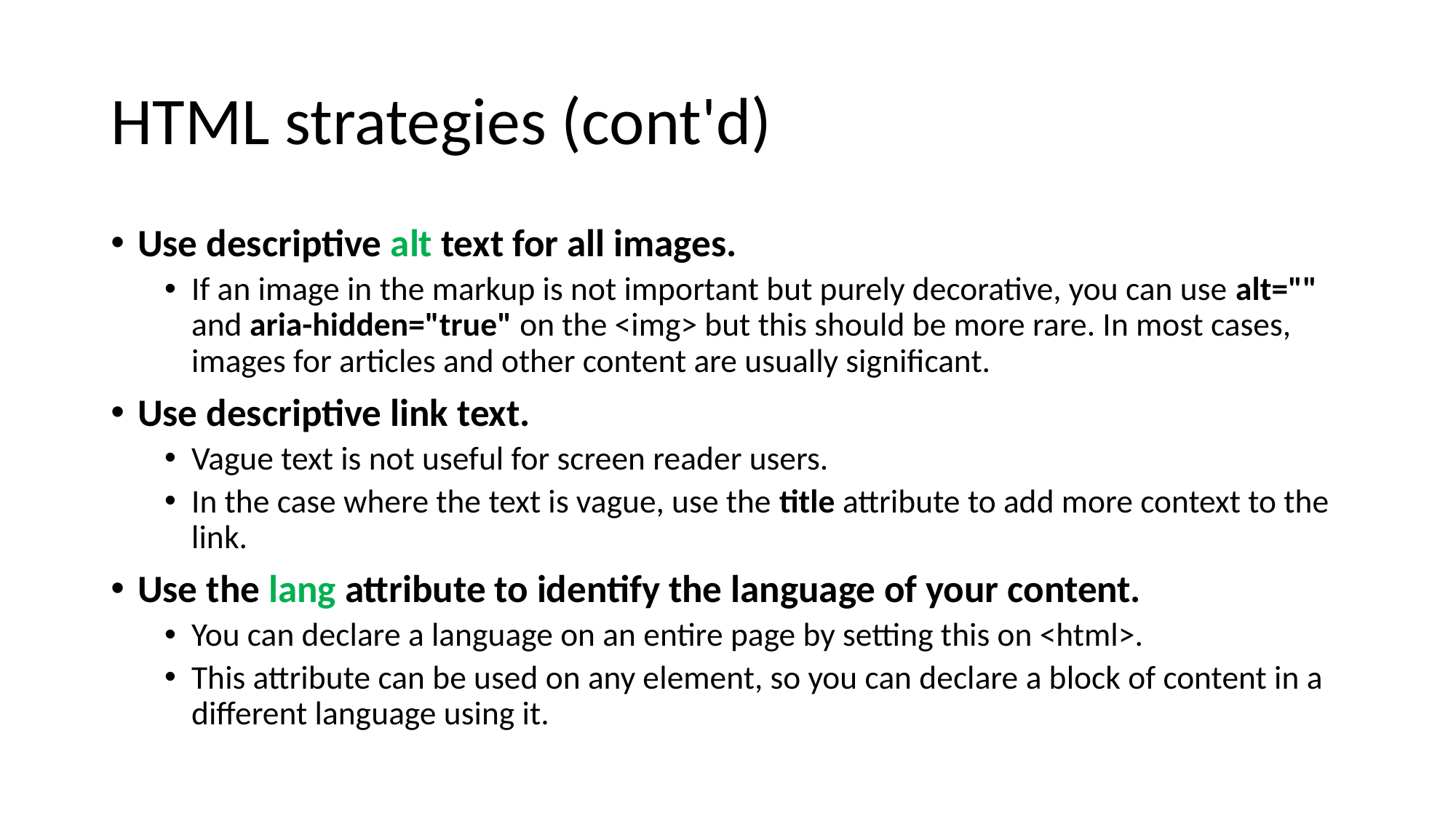

# HTML strategies (cont'd)
Use descriptive alt text for all images.
If an image in the markup is not important but purely decorative, you can use alt="" and aria-hidden="true" on the <img> but this should be more rare. In most cases, images for articles and other content are usually significant.
Use descriptive link text.
Vague text is not useful for screen reader users.
In the case where the text is vague, use the title attribute to add more context to the link.
Use the lang attribute to identify the language of your content.
You can declare a language on an entire page by setting this on <html>.
This attribute can be used on any element, so you can declare a block of content in a different language using it.